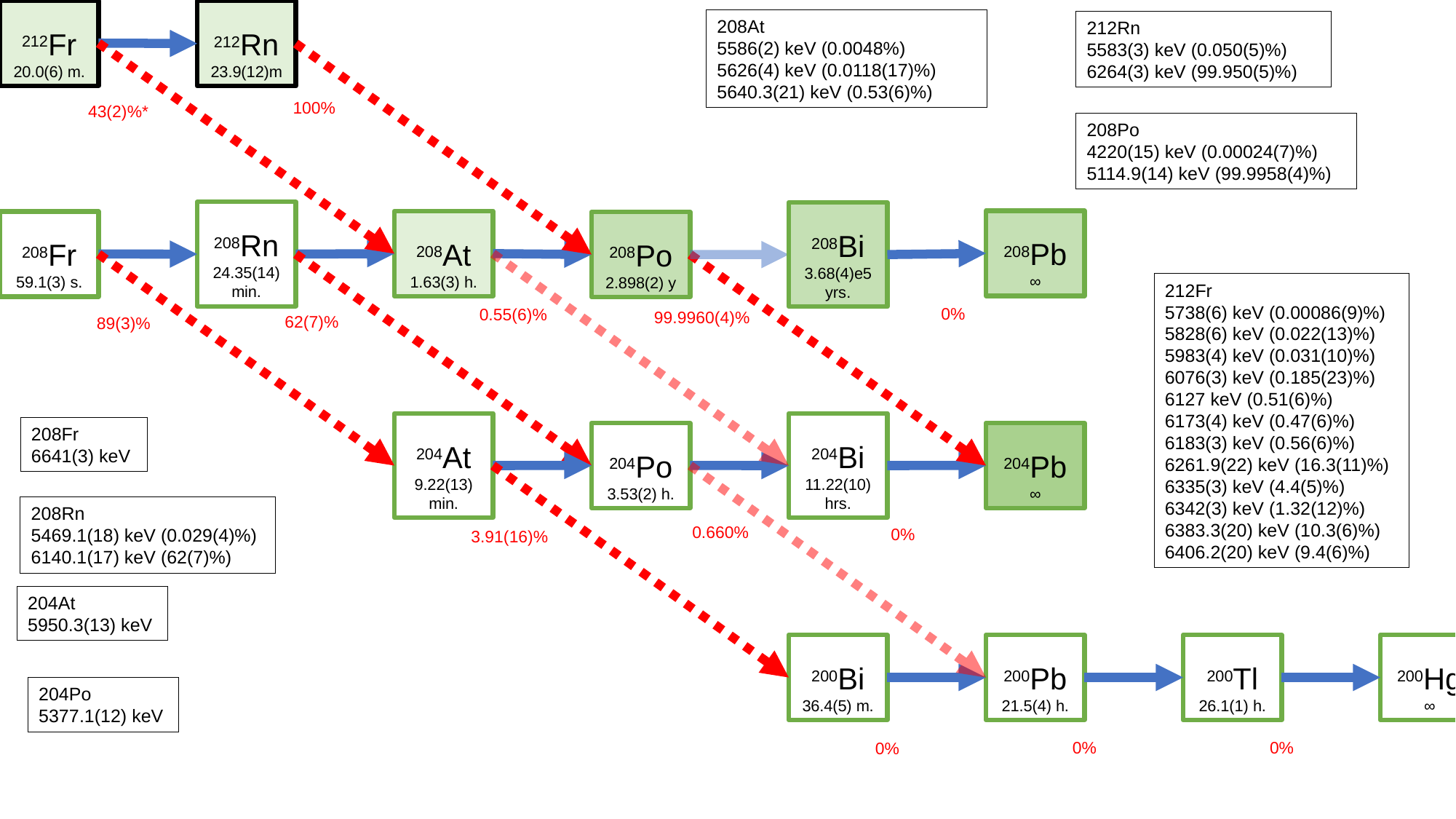

212Fr
20.0(6) m.

212Rn
23.9(12)m
208At
5586(2) keV (0.0048%)
5626(4) keV (0.0118(17)%)
5640.3(21) keV (0.53(6)%)
212Rn
5583(3) keV (0.050(5)%)
6264(3) keV (99.950(5)%)
100%
43(2)%*
208Po
4220(15) keV (0.00024(7)%)
5114.9(14) keV (99.9958(4)%)

208Rn
24.35(14) min.

208Bi
3.68(4)e5 yrs.

208Pb
∞

208At
1.63(3) h.

208Fr
59.1(3) s.

208Po
2.898(2) y
212Fr
5738(6) keV (0.00086(9)%)
5828(6) keV (0.022(13)%)
5983(4) keV (0.031(10)%)
6076(3) keV (0.185(23)%)
6127 keV (0.51(6)%)
6173(4) keV (0.47(6)%)
6183(3) keV (0.56(6)%)
6261.9(22) keV (16.3(11)%)
6335(3) keV (4.4(5)%)
6342(3) keV (1.32(12)%)
6383.3(20) keV (10.3(6)%)
6406.2(20) keV (9.4(6)%)
0%
0.55(6)%
99.9960(4)%
62(7)%
89(3)%

204At
9.22(13) min.

204Bi
11.22(10) hrs.
208Fr
6641(3) keV

204Pb
∞

204Po
3.53(2) h.
208Rn
5469.1(18) keV (0.029(4)%)
6140.1(17) keV (62(7)%)
0.660%
0%
3.91(16)%
204At
5950.3(13) keV

200Tl
26.1(1) h.

200Hg
∞

200Bi
36.4(5) m.

200Pb
21.5(4) h.
204Po
5377.1(12) keV
0%
0%
0%